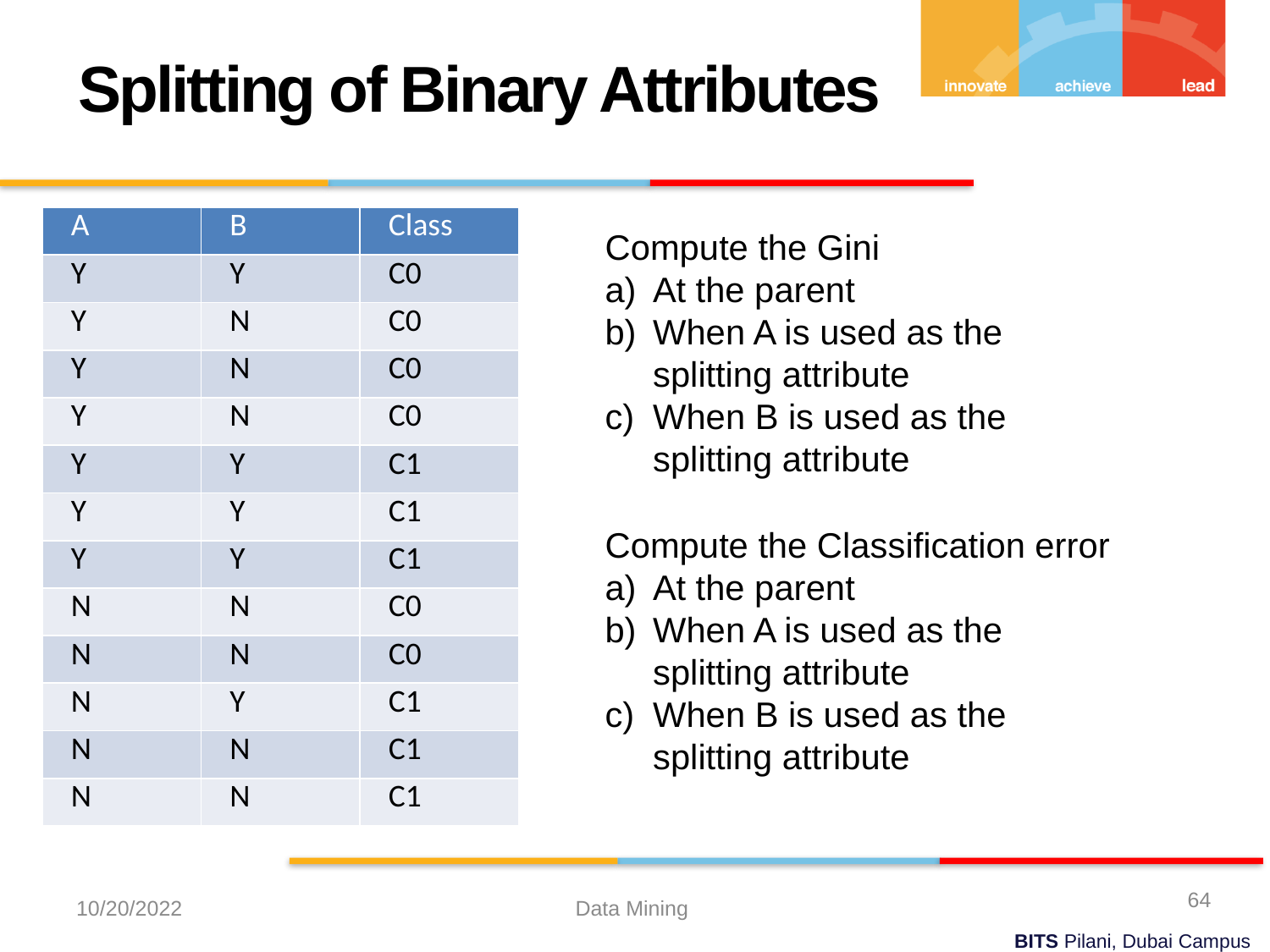

Splitting of Binary Attributes
| A | B | Class |
| --- | --- | --- |
| Y | Y | C0 |
| Y | N | C0 |
| Y | N | C0 |
| Y | N | C0 |
| Y | Y | C1 |
| Y | Y | C1 |
| Y | Y | C1 |
| N | N | C0 |
| N | N | C0 |
| N | Y | C1 |
| N | N | C1 |
| N | N | C1 |
Compute the Gini
At the parent
When A is used as the splitting attribute
When B is used as the splitting attribute
Compute the Classification error
At the parent
When A is used as the splitting attribute
When B is used as the splitting attribute
64
10/20/2022
Data Mining